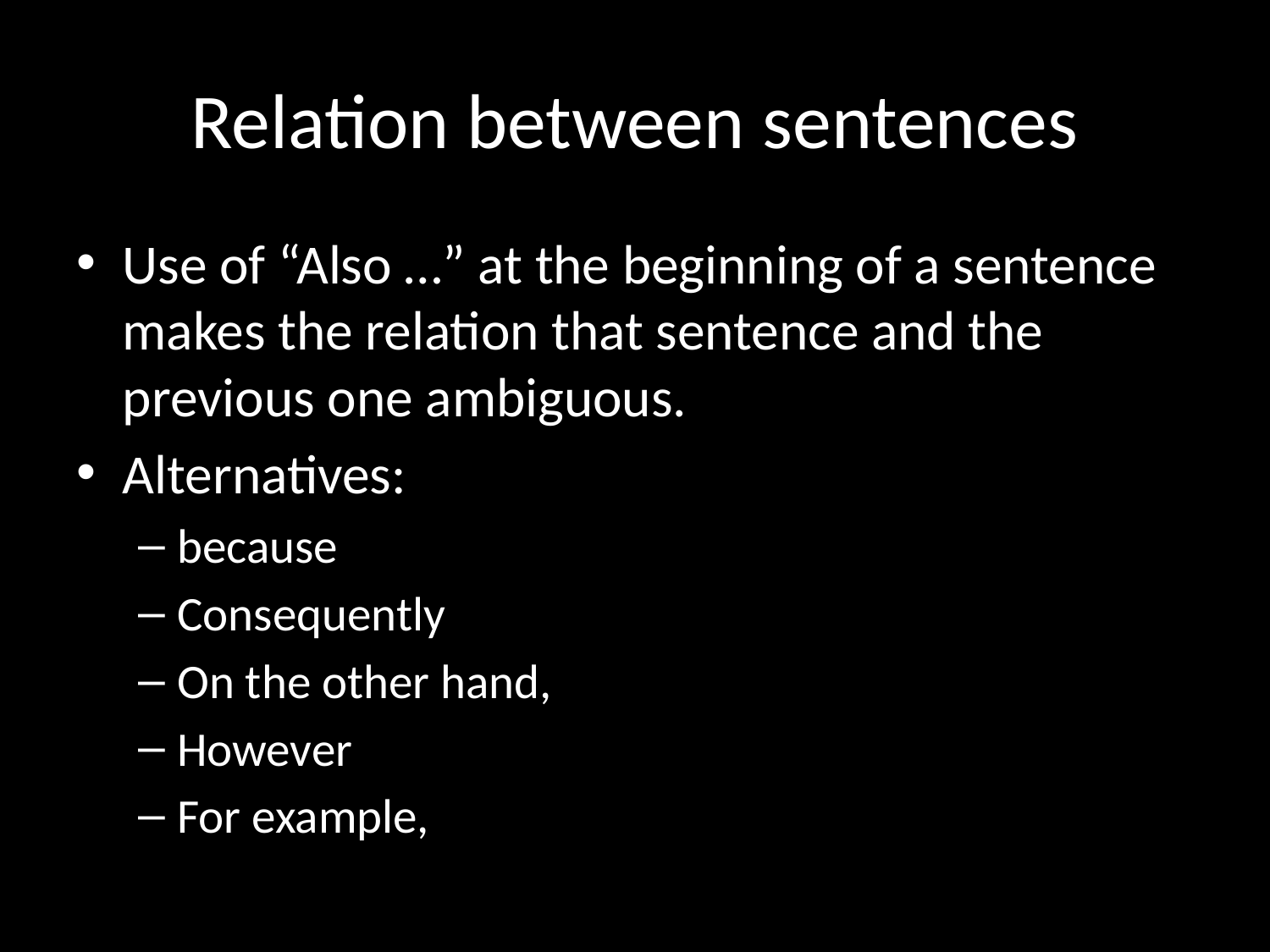

# Relation between sentences
Use of “Also …” at the beginning of a sentence makes the relation that sentence and the previous one ambiguous.
Alternatives:
because
Consequently
On the other hand,
However
For example,